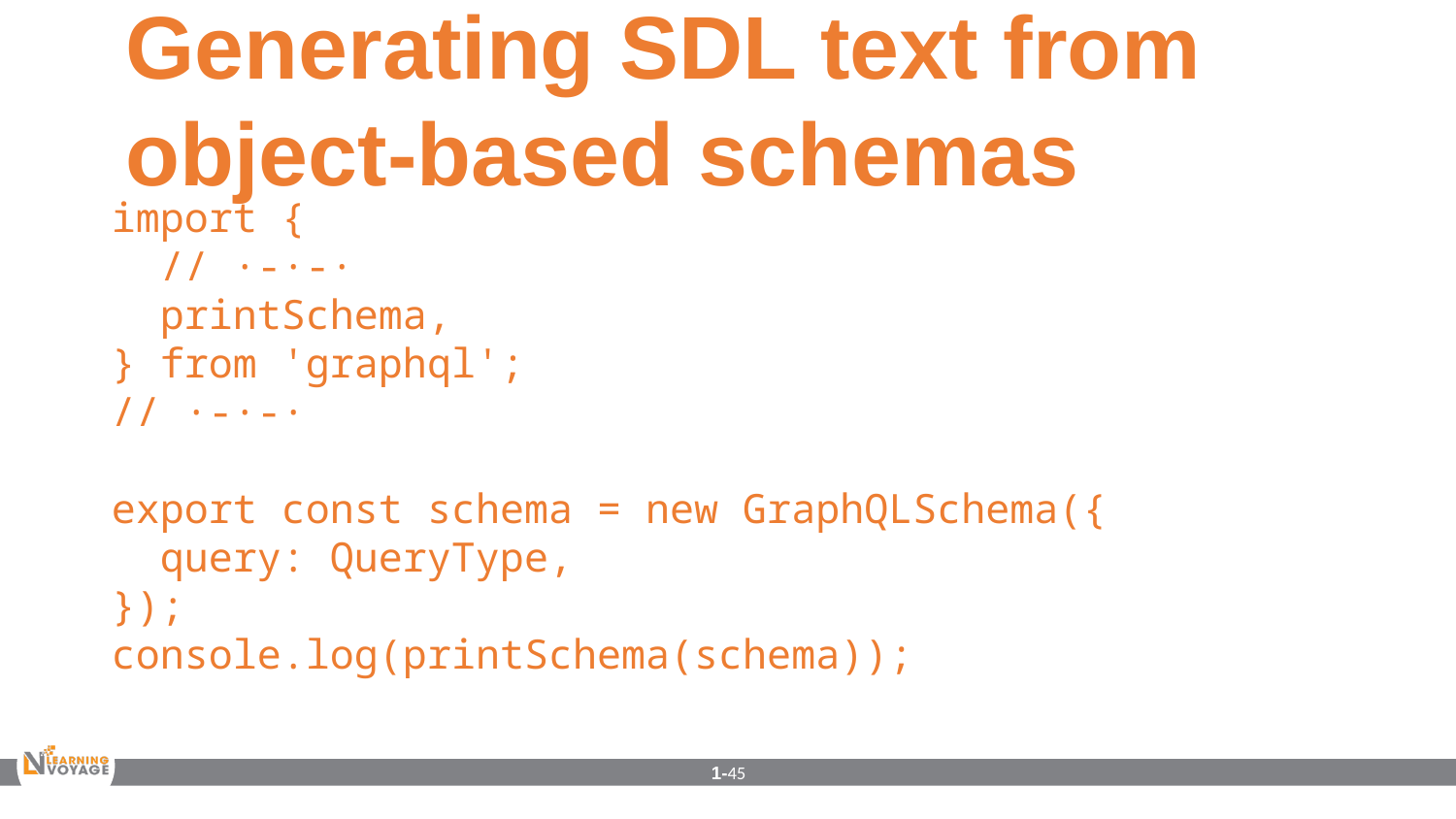

Generating SDL text from object-based schemas
import {
  // ·-·-·
  printSchema,
} from 'graphql';
// ·-·-·

export const schema = new GraphQLSchema({
  query: QueryType,
});
console.log(printSchema(schema));
1-45